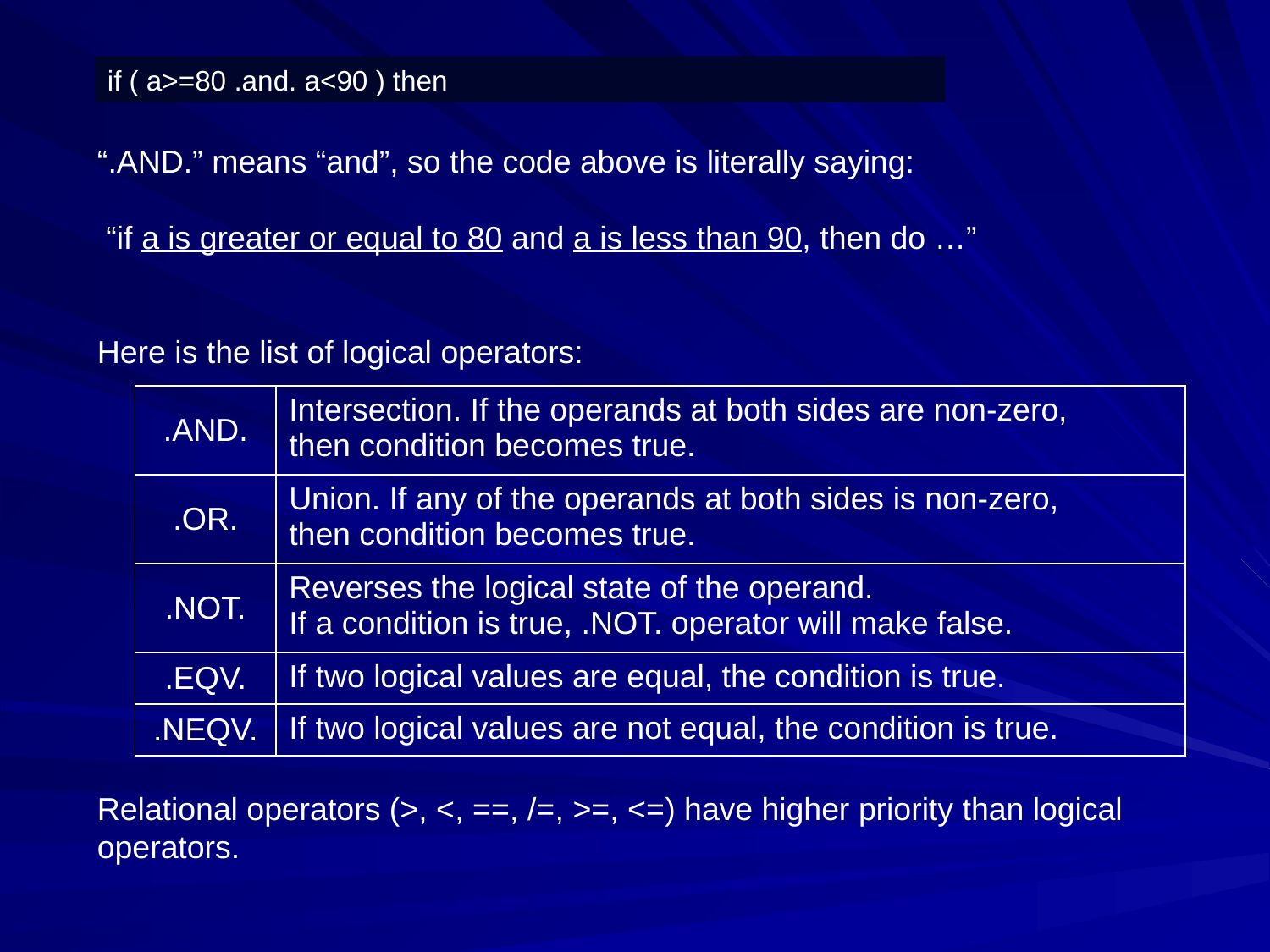

if ( a>=80 .and. a<90 ) then
“.AND.” means “and”, so the code above is literally saying:

 “if a is greater or equal to 80 and a is less than 90, then do …”

Here is the list of logical operators:

Relational operators (>, <, ==, /=, >=, <=) have higher priority than logical operators.

| .AND. | Intersection. If the operands at both sides are non-zero, then condition becomes true. |
| --- | --- |
| .OR. | Union. If any of the operands at both sides is non-zero, then condition becomes true. |
| .NOT. | Reverses the logical state of the operand. If a condition is true, .NOT. operator will make false. |
| .EQV. | If two logical values are equal, the condition is true. |
| .NEQV. | If two logical values are not equal, the condition is true. |